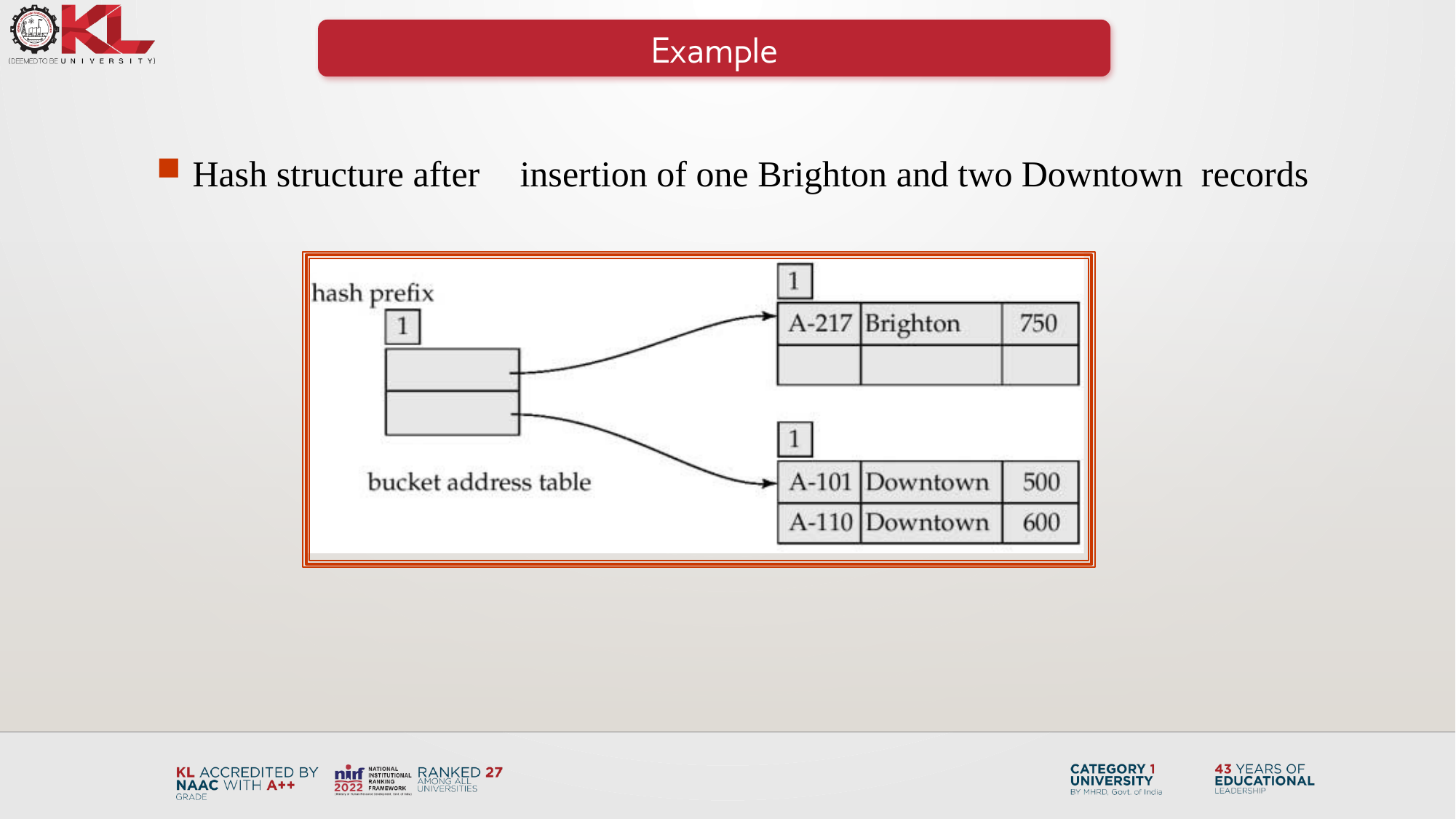

Example
Hash structure after	insertion of one Brighton and two Downtown  records